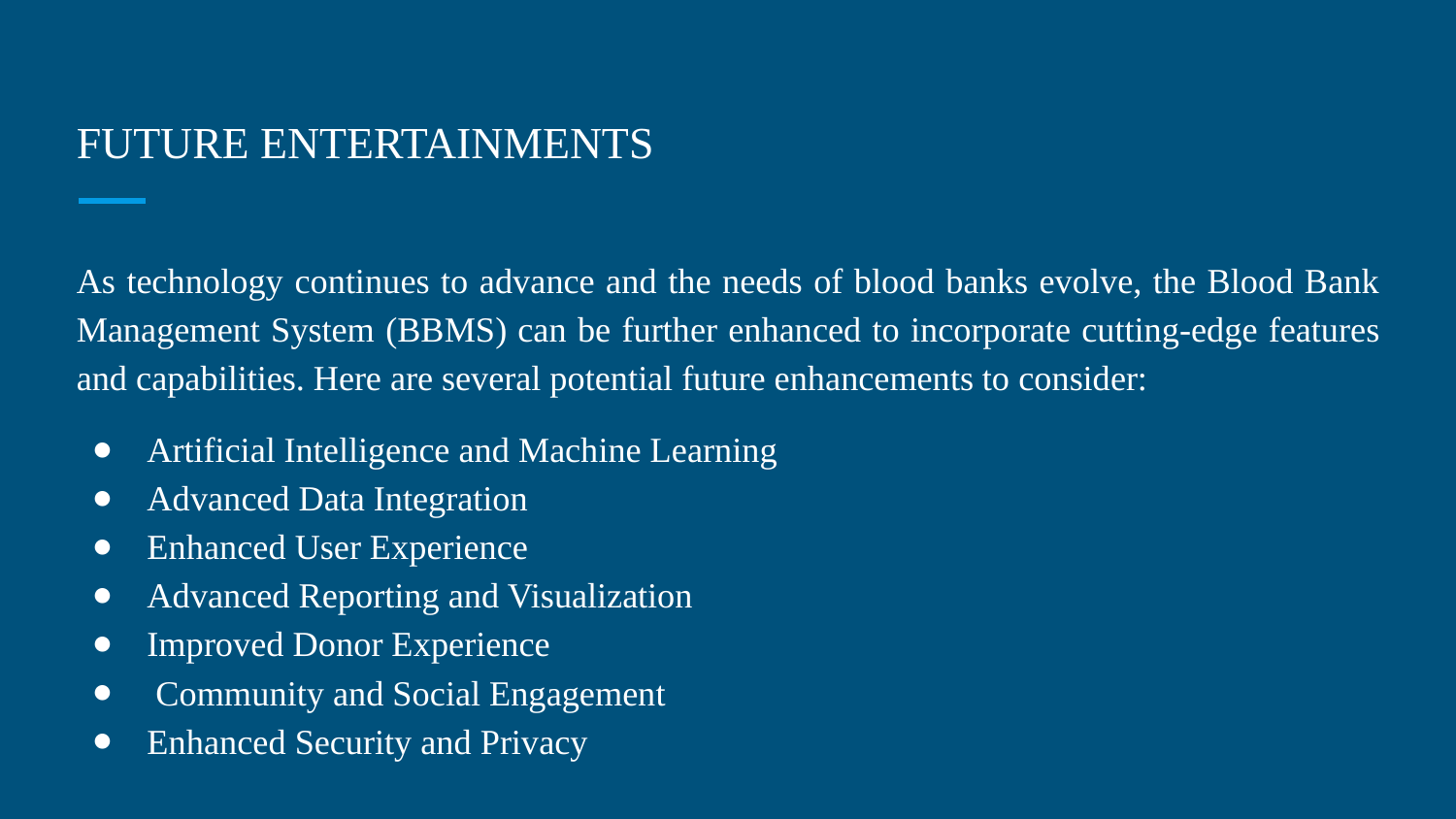

# FUTURE ENTERTAINMENTS
As technology continues to advance and the needs of blood banks evolve, the Blood Bank Management System (BBMS) can be further enhanced to incorporate cutting-edge features and capabilities. Here are several potential future enhancements to consider:
Artificial Intelligence and Machine Learning
Advanced Data Integration
Enhanced User Experience
Advanced Reporting and Visualization
Improved Donor Experience
 Community and Social Engagement
Enhanced Security and Privacy